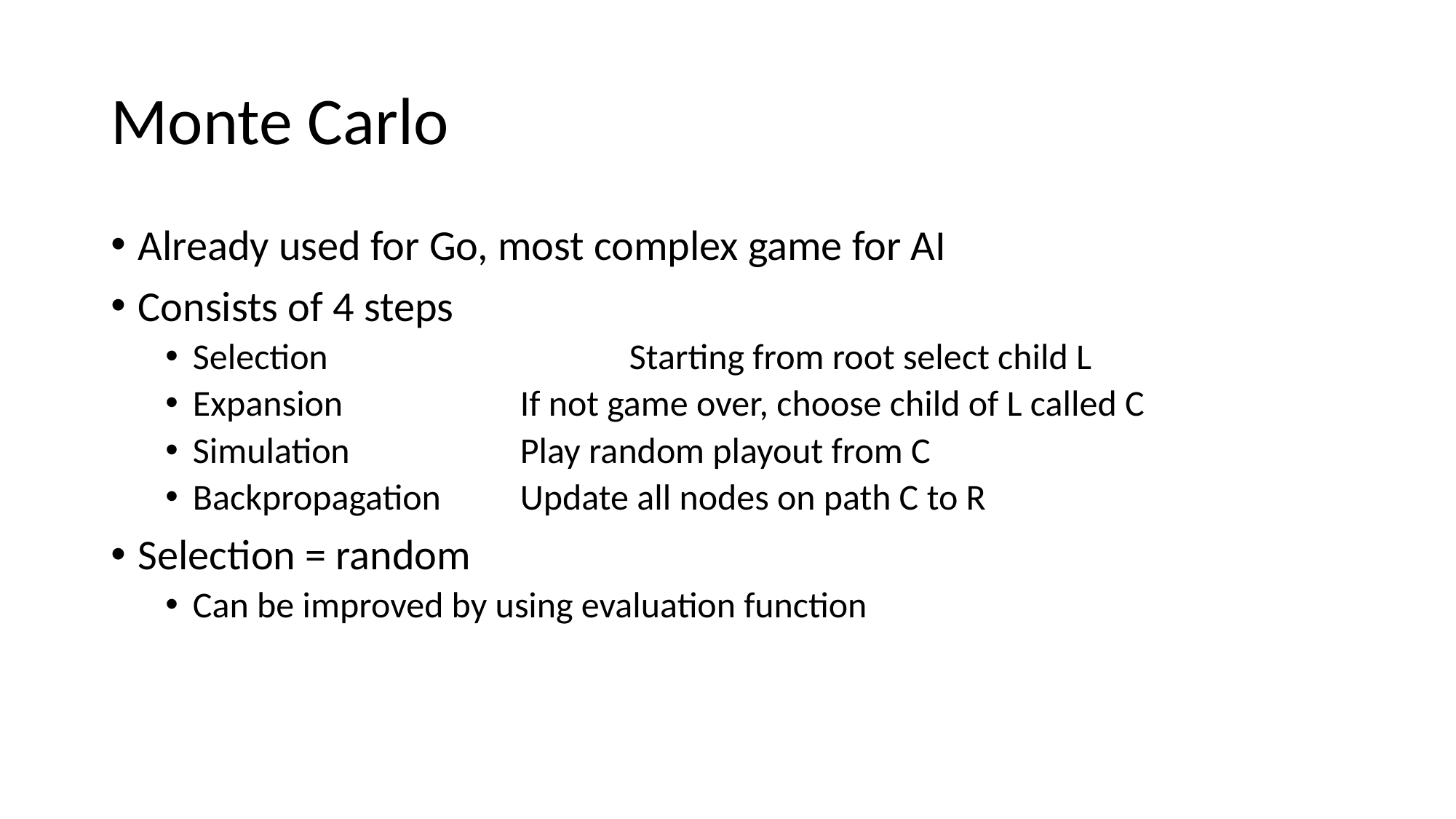

# Monte Carlo
Already used for Go, most complex game for AI
Consists of 4 steps
Selection			Starting from root select child L
Expansion		If not game over, choose child of L called C
Simulation		Play random playout from C
Backpropagation	Update all nodes on path C to R
Selection = random
Can be improved by using evaluation function